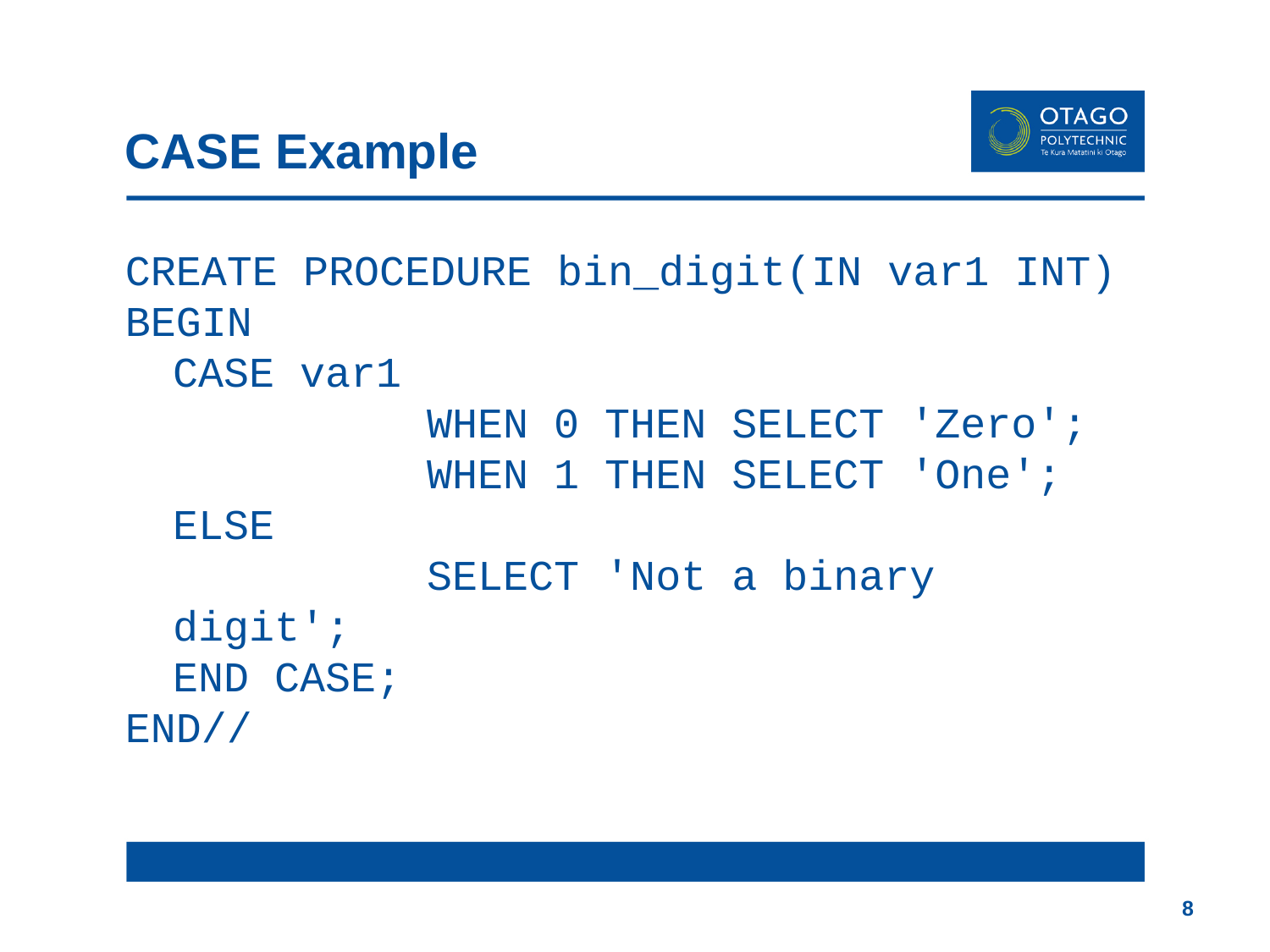

# CASE Example
CREATE PROCEDURE bin_digit(IN var1 INT)
BEGIN
	CASE var1
			WHEN 0 THEN SELECT 'Zero';
			WHEN 1 THEN SELECT 'One';
	ELSE
			SELECT 'Not a binary digit';
	END CASE;
END//
8